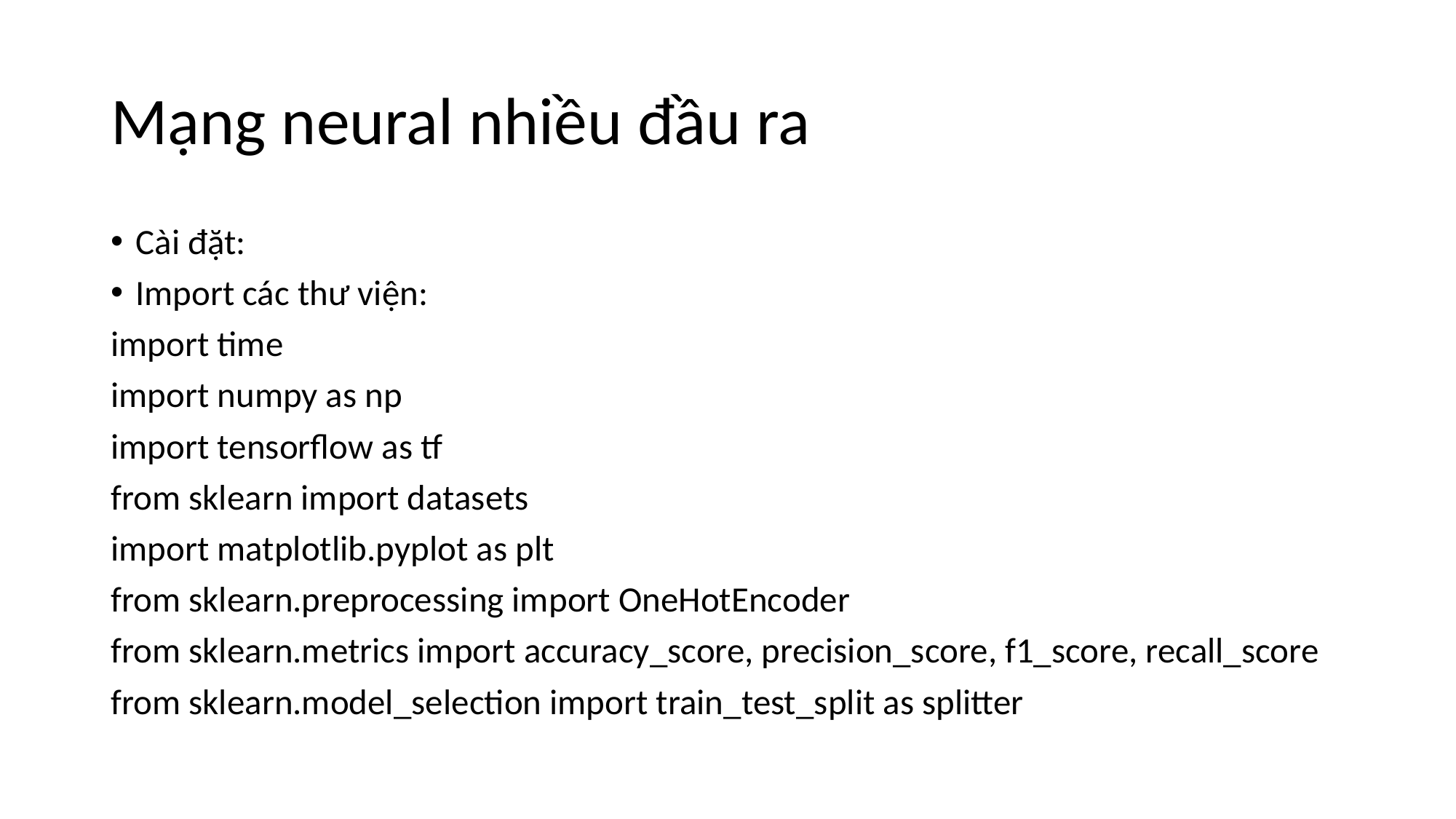

# Mạng neural nhiều đầu ra
Cài đặt:
Import các thư viện:
import time
import numpy as np
import tensorflow as tf
from sklearn import datasets
import matplotlib.pyplot as plt
from sklearn.preprocessing import OneHotEncoder
from sklearn.metrics import accuracy_score, precision_score, f1_score, recall_score
from sklearn.model_selection import train_test_split as splitter